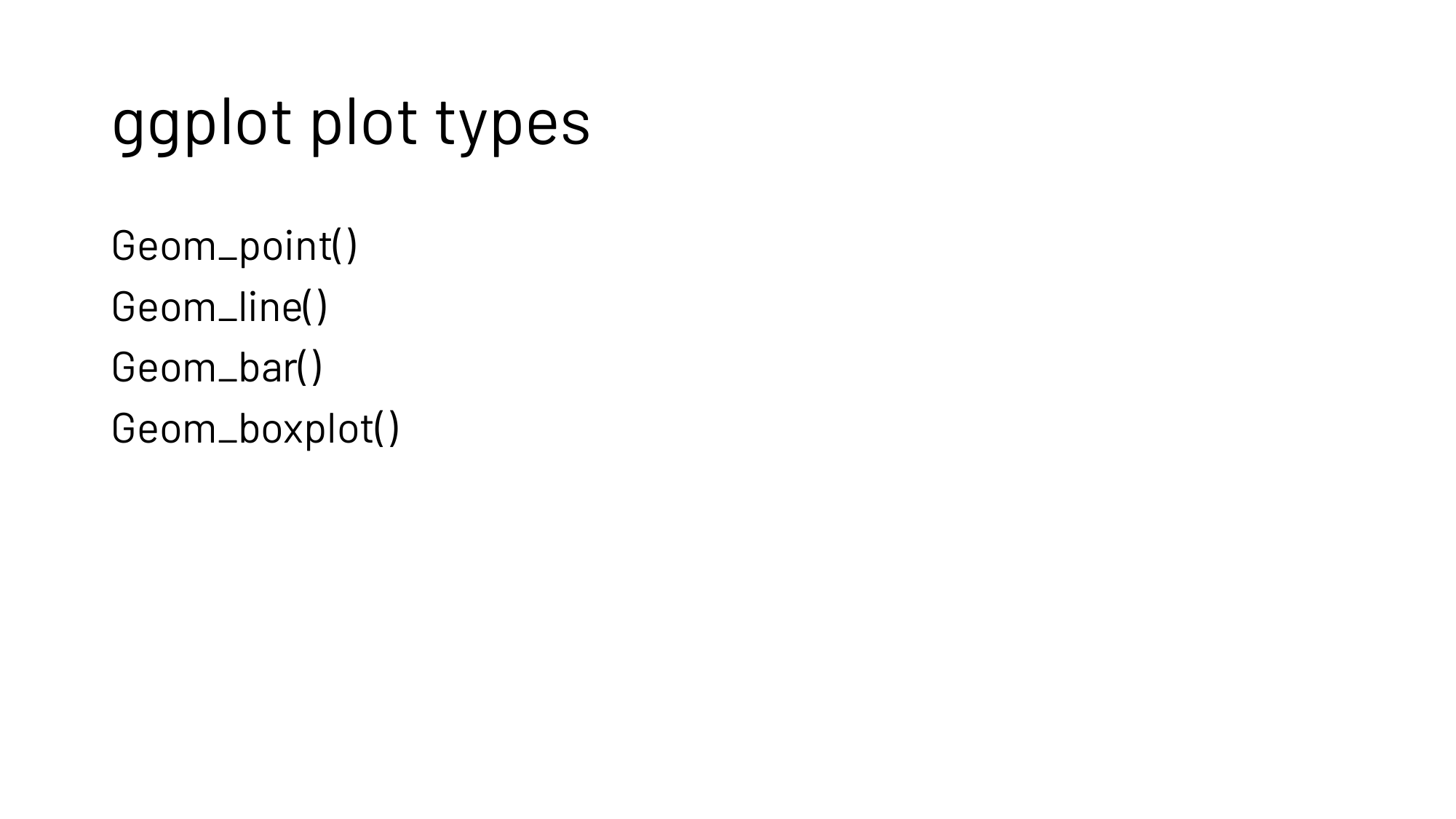

# ggplot plot types
Geom_point()
Geom_line()
Geom_bar()
Geom_boxplot()